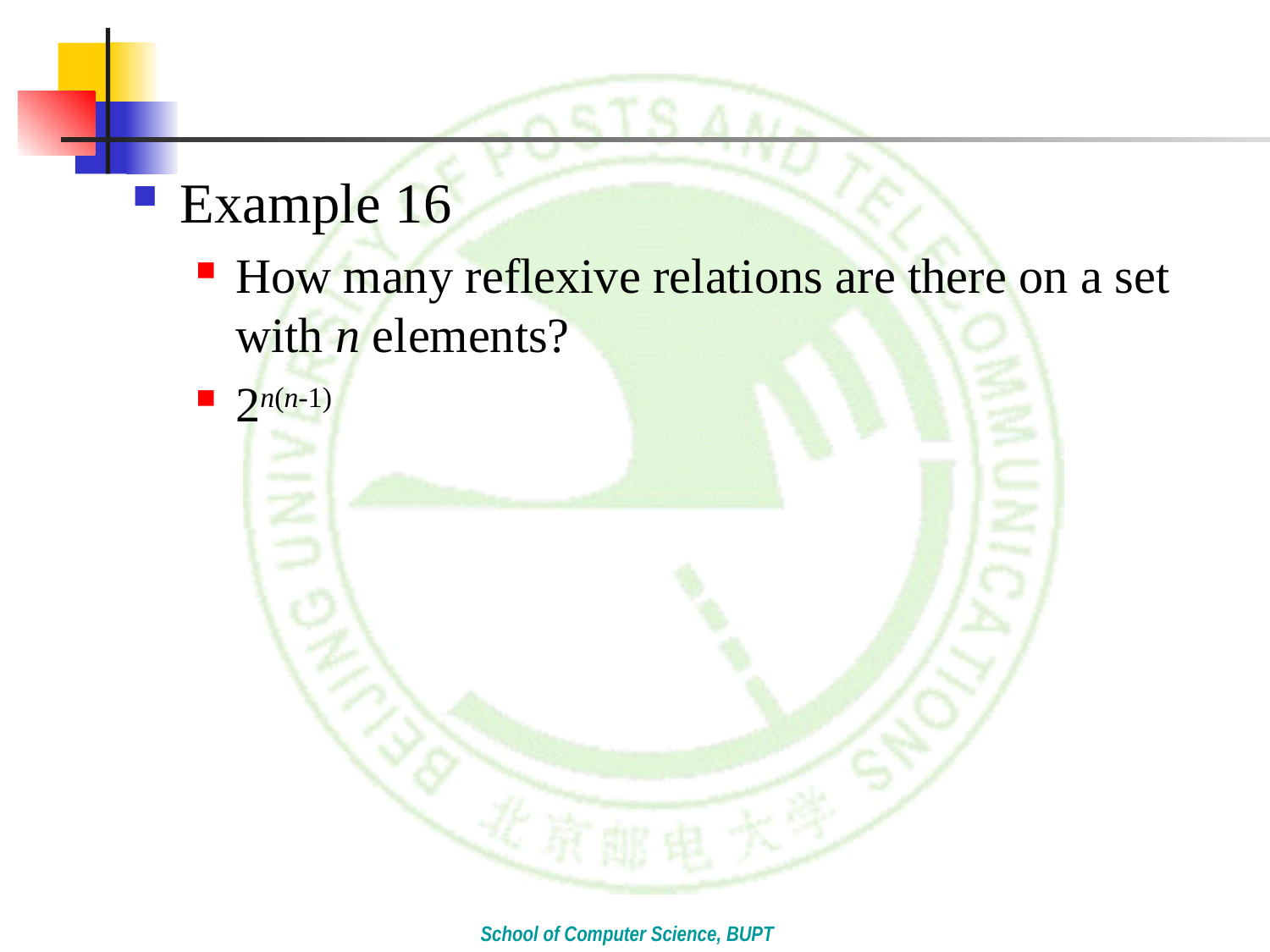

#
Example 16
How many reflexive relations are there on a set with n elements?
2n(n-1)

School of Computer Science, BUPT
54